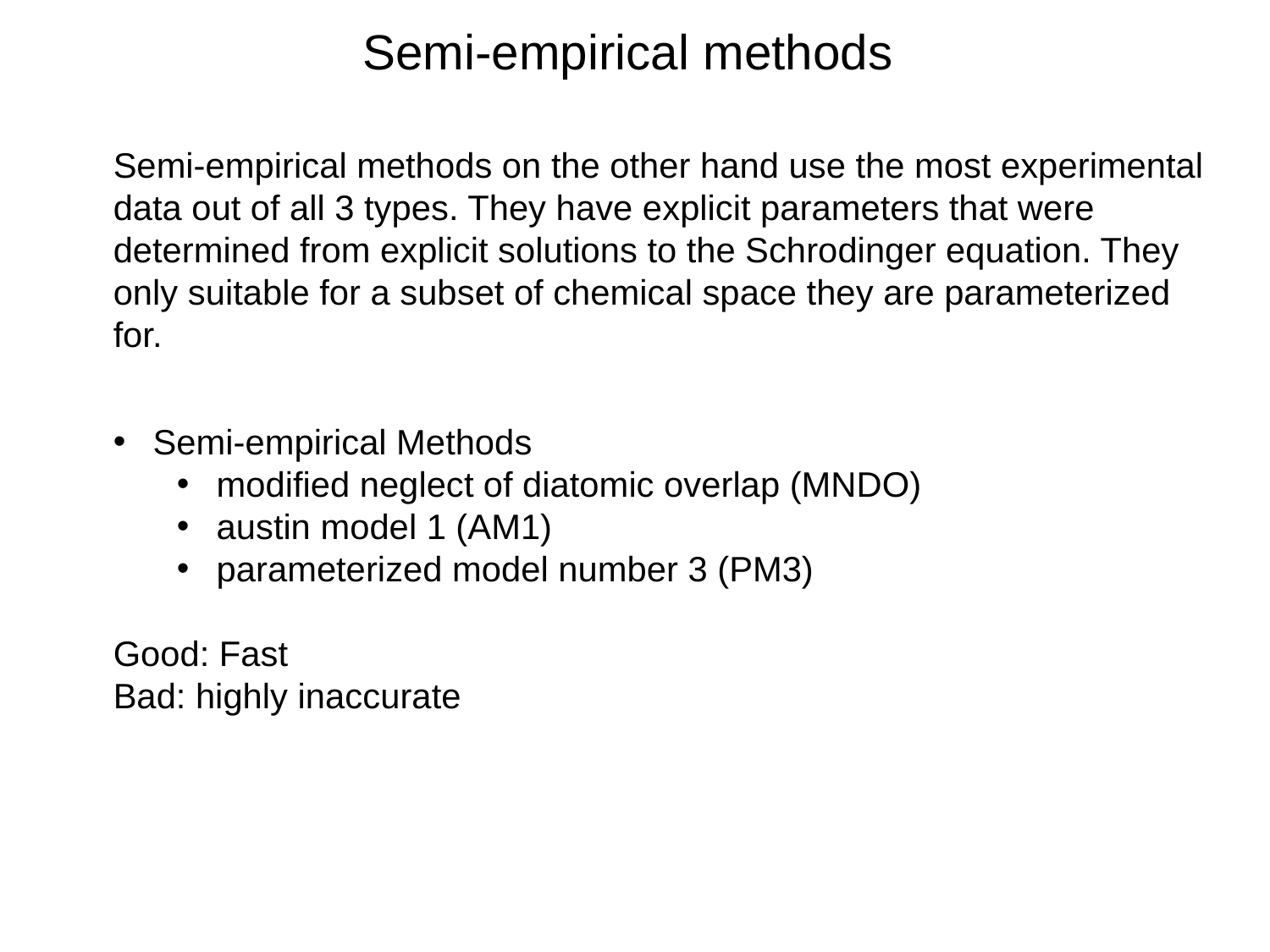

Semi-empirical methods
Semi-empirical methods on the other hand use the most experimental data out of all 3 types. They have explicit parameters that were determined from explicit solutions to the Schrodinger equation. They only suitable for a subset of chemical space they are parameterized for.
Semi-empirical Methods
modified neglect of diatomic overlap (MNDO)
austin model 1 (AM1)
parameterized model number 3 (PM3)

Good: Fast
Bad: highly inaccurate